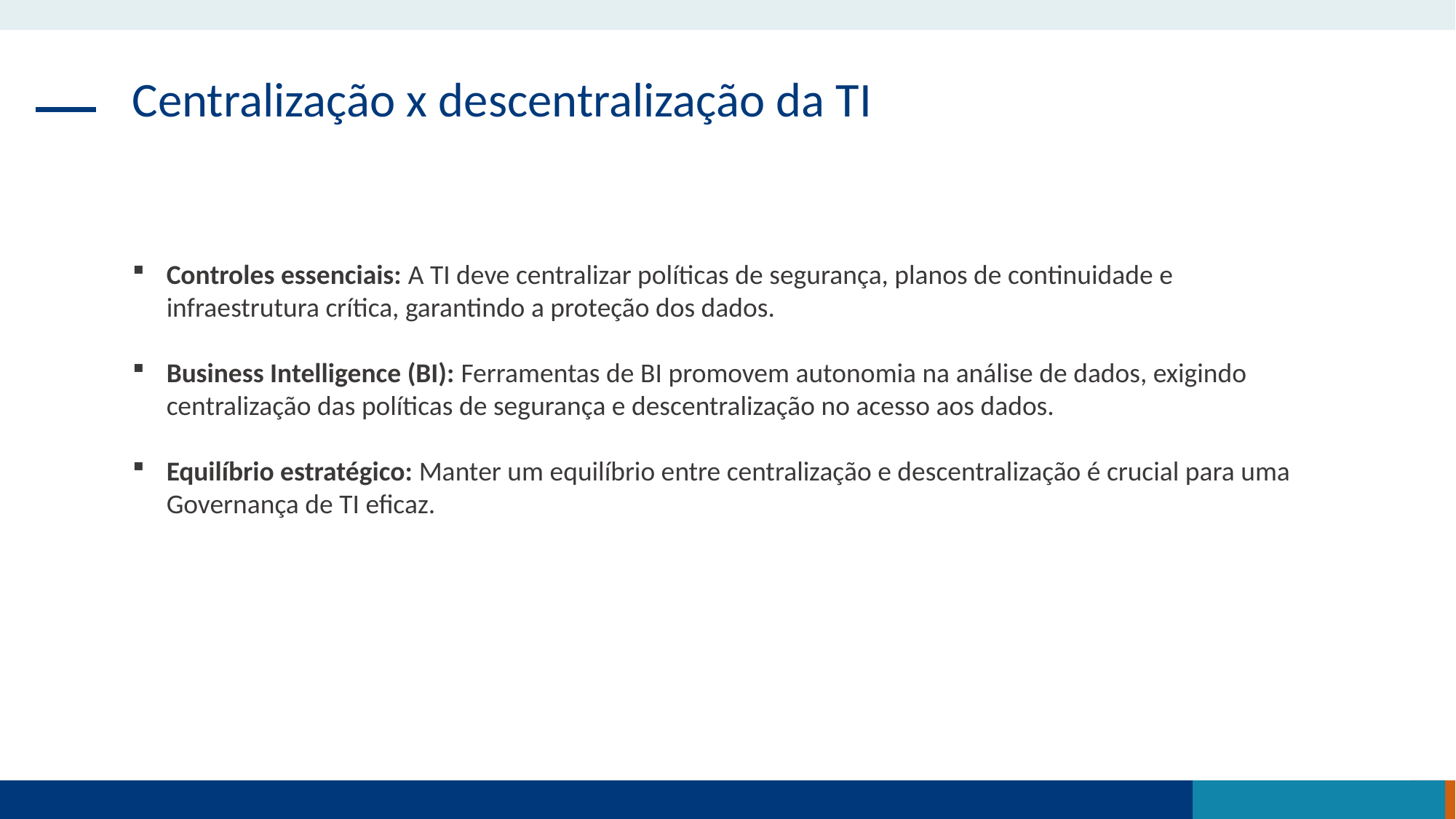

Centralização x descentralização da TI

Controles essenciais: A TI deve centralizar políticas de segurança, planos de continuidade e infraestrutura crítica, garantindo a proteção dos dados.

Business Intelligence (BI): Ferramentas de BI promovem autonomia na análise de dados, exigindo centralização das políticas de segurança e descentralização no acesso aos dados.

Equilíbrio estratégico: Manter um equilíbrio entre centralização e descentralização é crucial para uma Governança de TI eficaz.